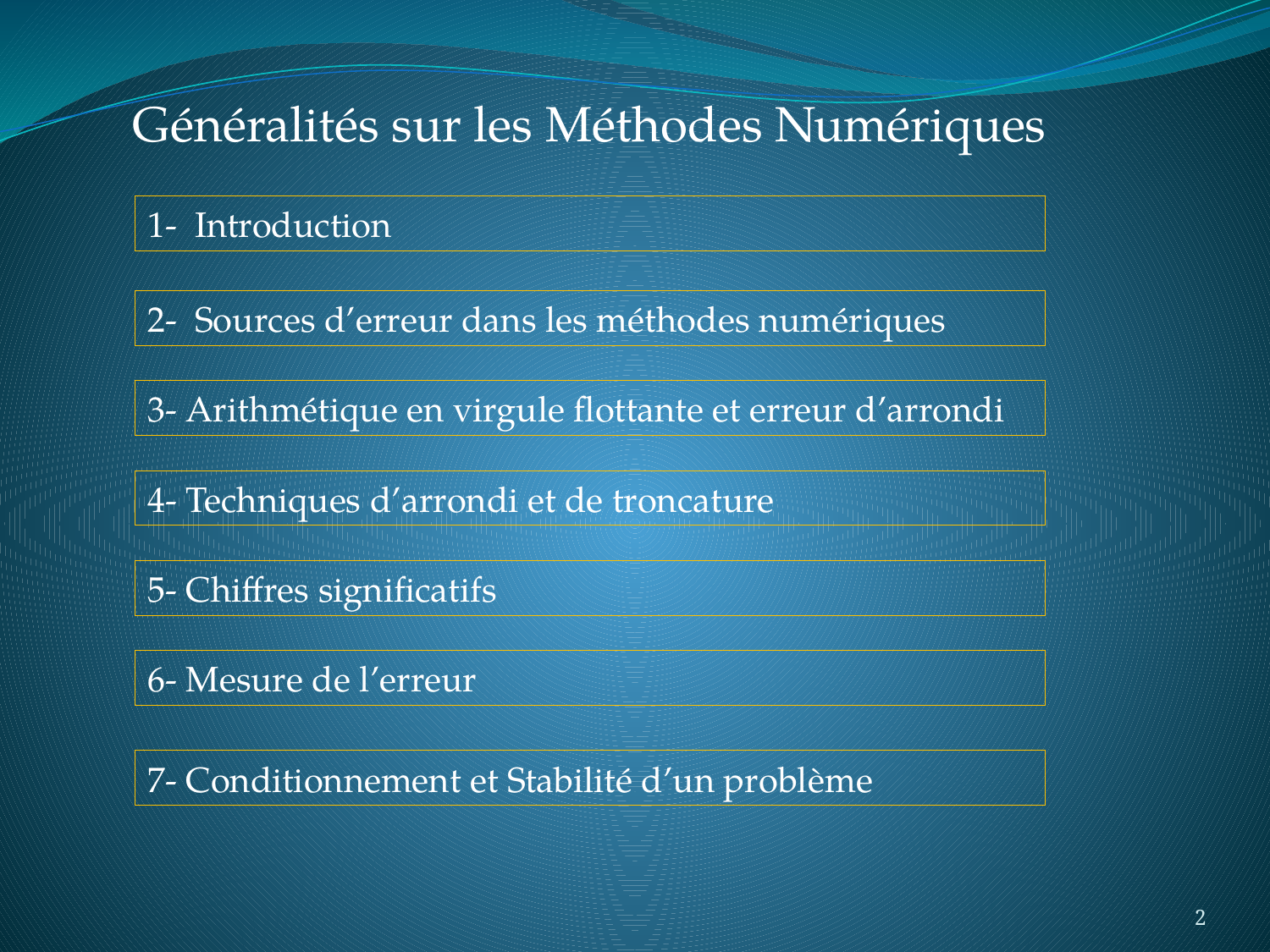

Généralités sur les Méthodes Numériques
1-  Introduction
2-  Sources d’erreur dans les méthodes numériques
3- Arithmétique en virgule flottante et erreur d’arrondi
4- Techniques d’arrondi et de troncature
5- Chiffres significatifs
6- Mesure de l’erreur
7- Conditionnement et Stabilité d’un problème
2